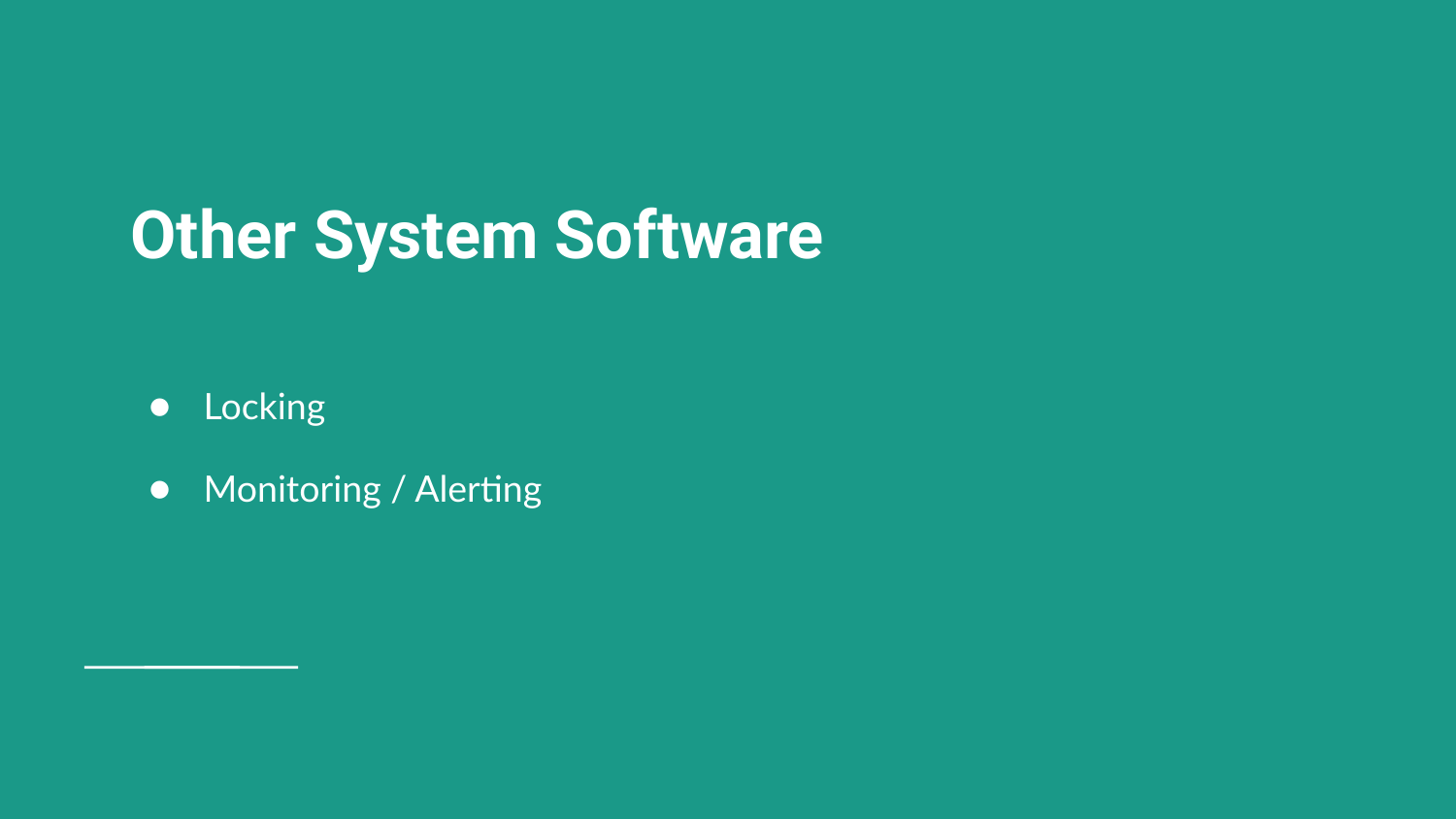

# Other System Software

Locking
Monitoring / Alerting